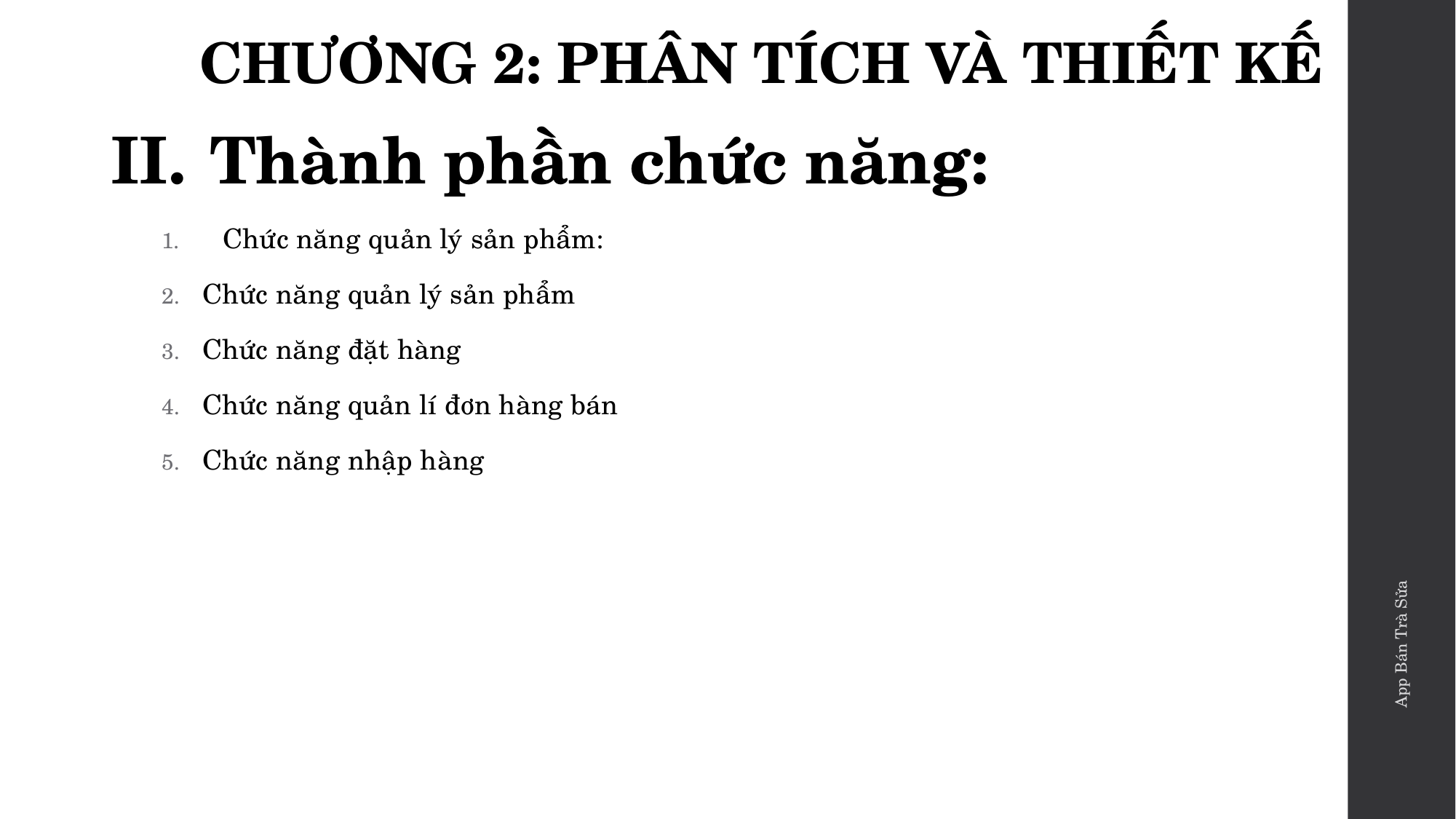

CHƯƠNG 2: PHÂN TÍCH VÀ THIẾT KẾ
# Thành phần chức năng:
Chức năng quản lý sản phẩm:
Chức năng quản lý sản phẩm
Chức năng đặt hàng
Chức năng quản lí đơn hàng bán
Chức năng nhập hàng

App Bán Trà Sửa